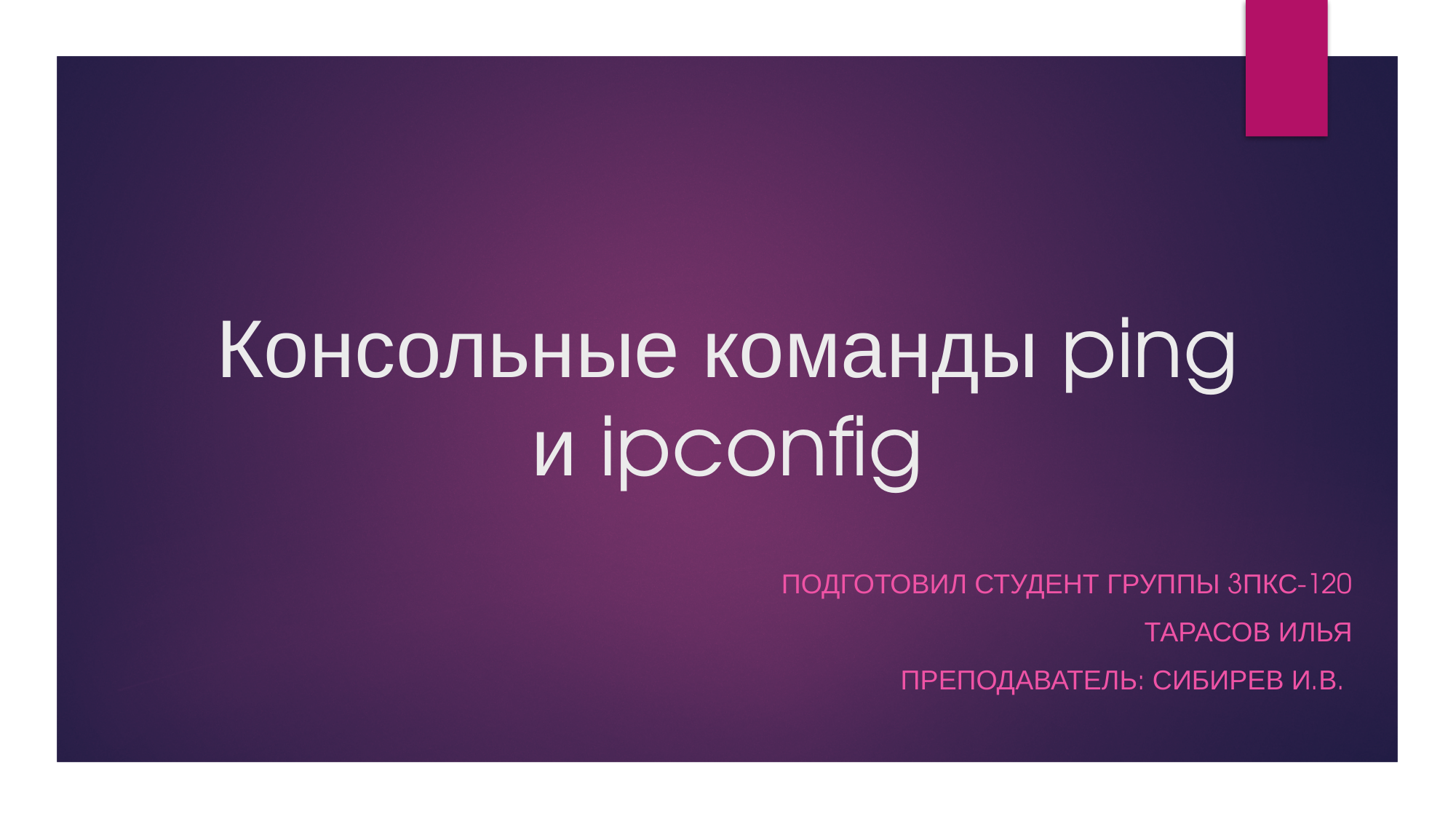

# Консольные команды ping и ipconfig
Подготовил студент группы 3ПКС-120
Тарасов Илья
ПРЕПОДАВАТЕЛЬ: СИБИРЕВ И.В.